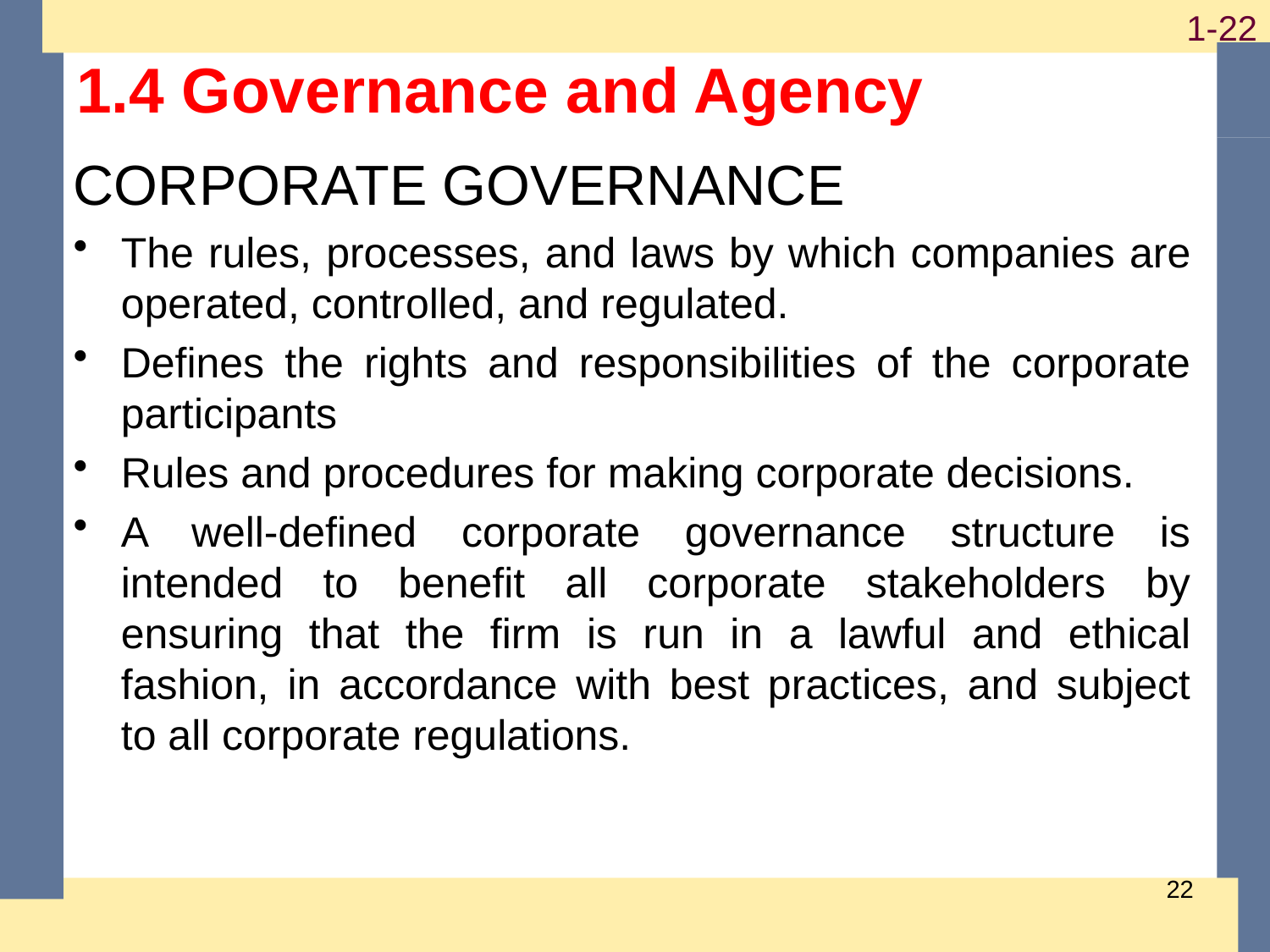

# 1.4 Governance and Agency
CORPORATE GOVERNANCE
The rules, processes, and laws by which companies are operated, controlled, and regulated.
Defines the rights and responsibilities of the corporate participants
Rules and procedures for making corporate decisions.
A well-defined corporate governance structure is intended to benefit all corporate stakeholders by ensuring that the firm is run in a lawful and ethical fashion, in accordance with best practices, and subject to all corporate regulations.
22